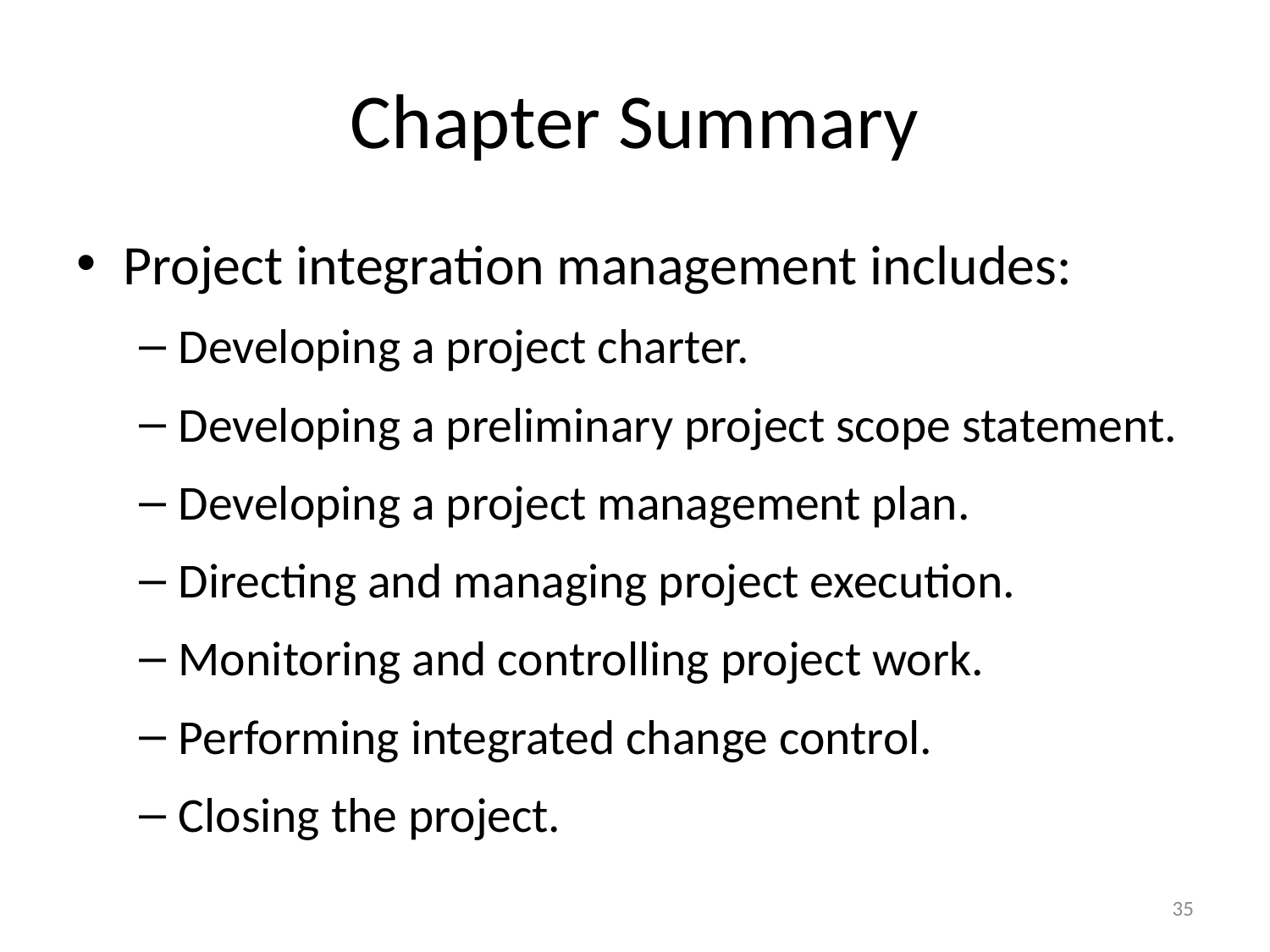

# Chapter Summary
Project integration management includes:
Developing a project charter.
Developing a preliminary project scope statement.
Developing a project management plan.
Directing and managing project execution.
Monitoring and controlling project work.
Performing integrated change control.
Closing the project.
35